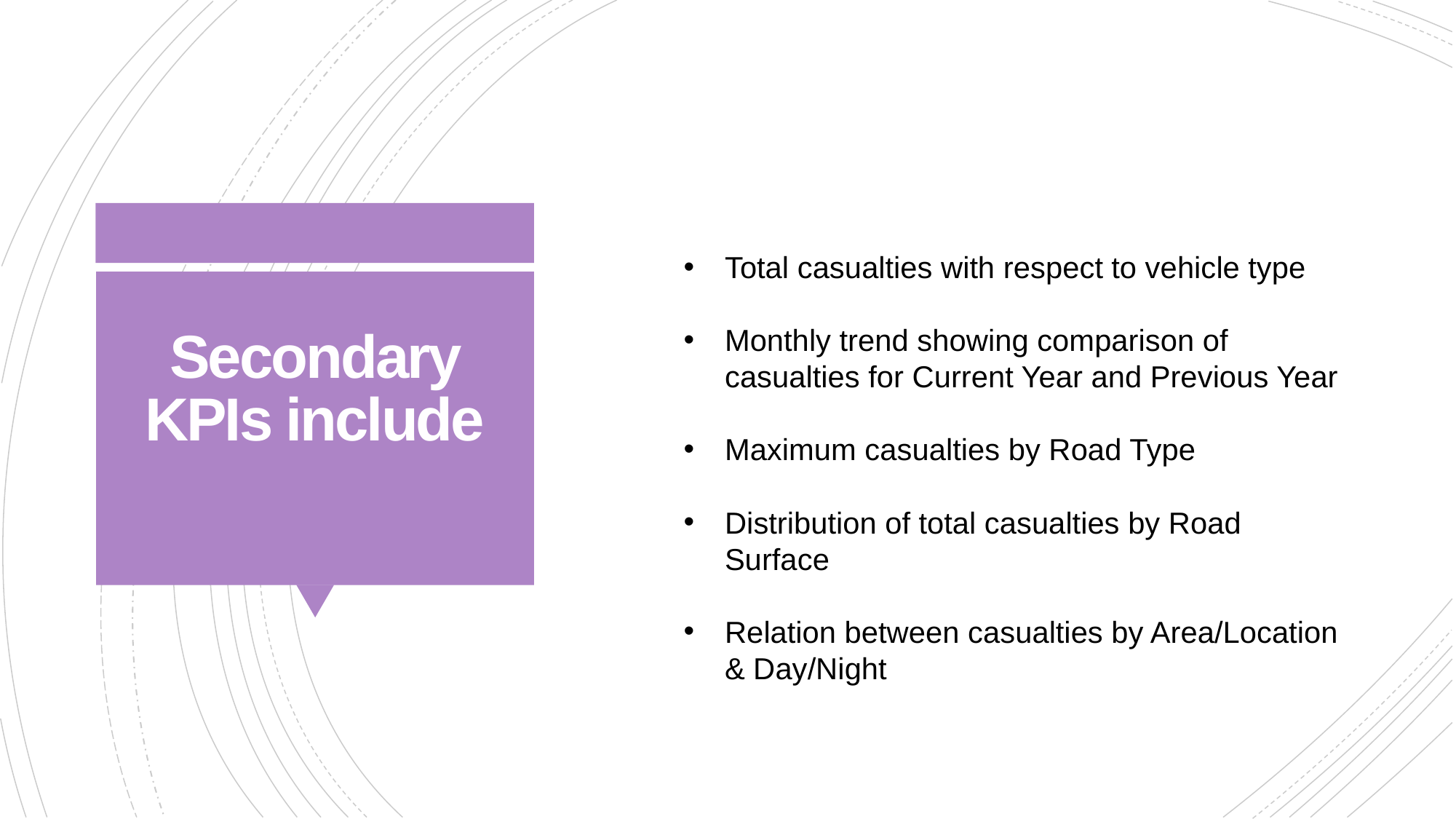

Total casualties with respect to vehicle type

Monthly trend showing comparison of casualties for Current Year and Previous Year

Maximum casualties by Road Type

Distribution of total casualties by Road Surface

Relation between casualties by Area/Location & Day/Night

# Secondary KPIs include